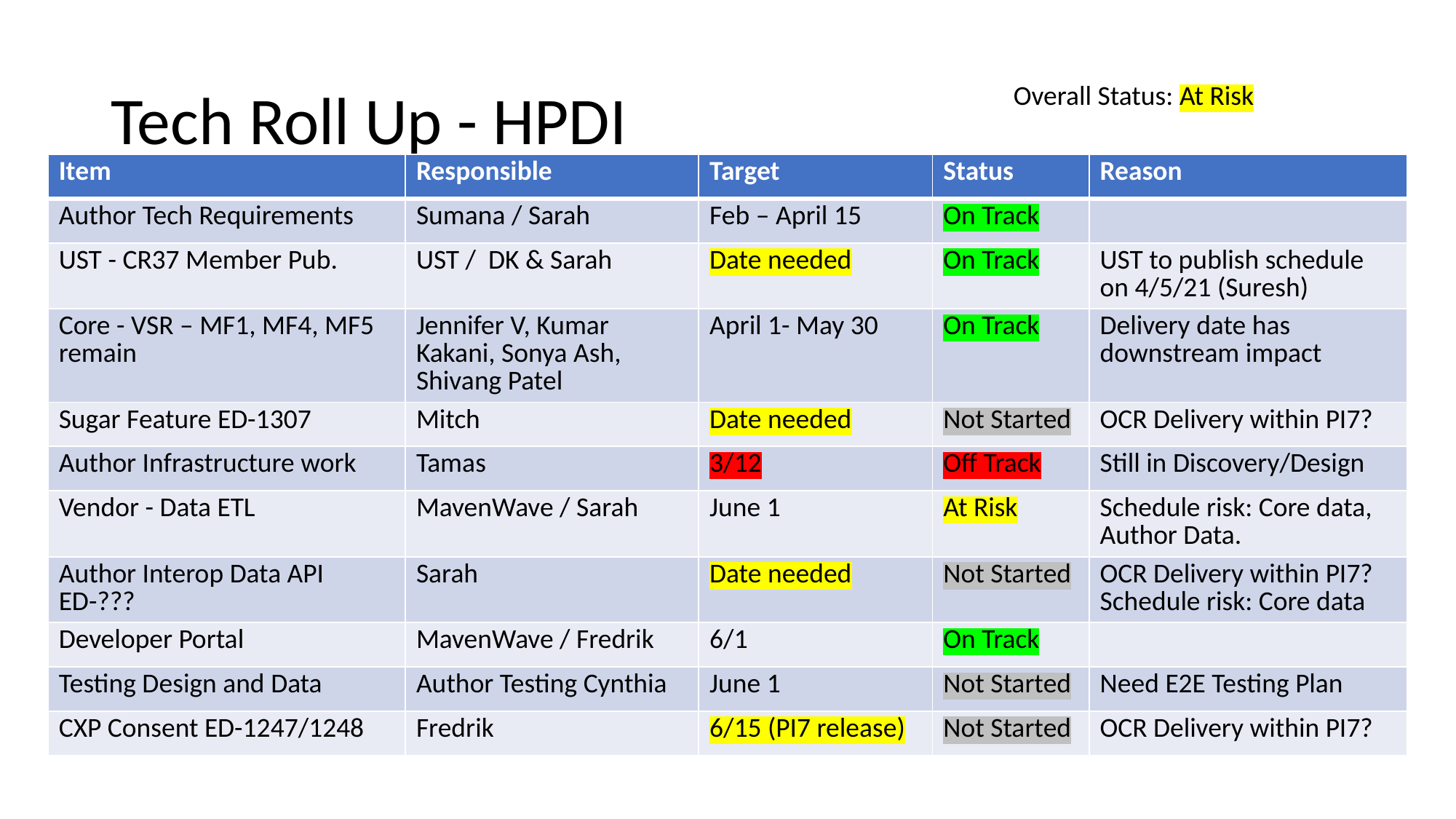

# Tech Roll Up - HPDI
Overall Status: At Risk

| Item | Responsible | Target | Status | Reason |
| --- | --- | --- | --- | --- |
| Author Tech Requirements | Sumana / Sarah | Feb – April 15 | On Track |  |
| UST - CR37 Member Pub. | UST /  DK & Sarah | Date needed | On Track | UST to publish schedule on 4/5/21 (Suresh) |
| Core - VSR – MF1, MF4, MF5 remain | Jennifer V, Kumar Kakani, Sonya Ash, Shivang Patel | April 1- May 30 | On Track | Delivery date has downstream impact |
| Sugar Feature ED-1307 | Mitch | Date needed | Not Started | OCR Delivery within PI7? |
| Author Infrastructure work | Tamas | 3/12 | Off Track | Still in Discovery/Design |
| Vendor - Data ETL | MavenWave / Sarah | June 1 | At Risk | Schedule risk: Core data, Author Data. |
| Author Interop Data API  ED-??? | Sarah | Date needed | Not Started | OCR Delivery within PI7? Schedule risk: Core data |
| Developer Portal | MavenWave / Fredrik | 6/1 | On Track |  |
| Testing Design and Data | Author Testing Cynthia | June 1 | Not Started | Need E2E Testing Plan |
| CXP Consent ED-1247/1248 | Fredrik | 6/15 (PI7 release) | Not Started | OCR Delivery within PI7? |
On Track, At Risk, Off Track, Complete, Not Started